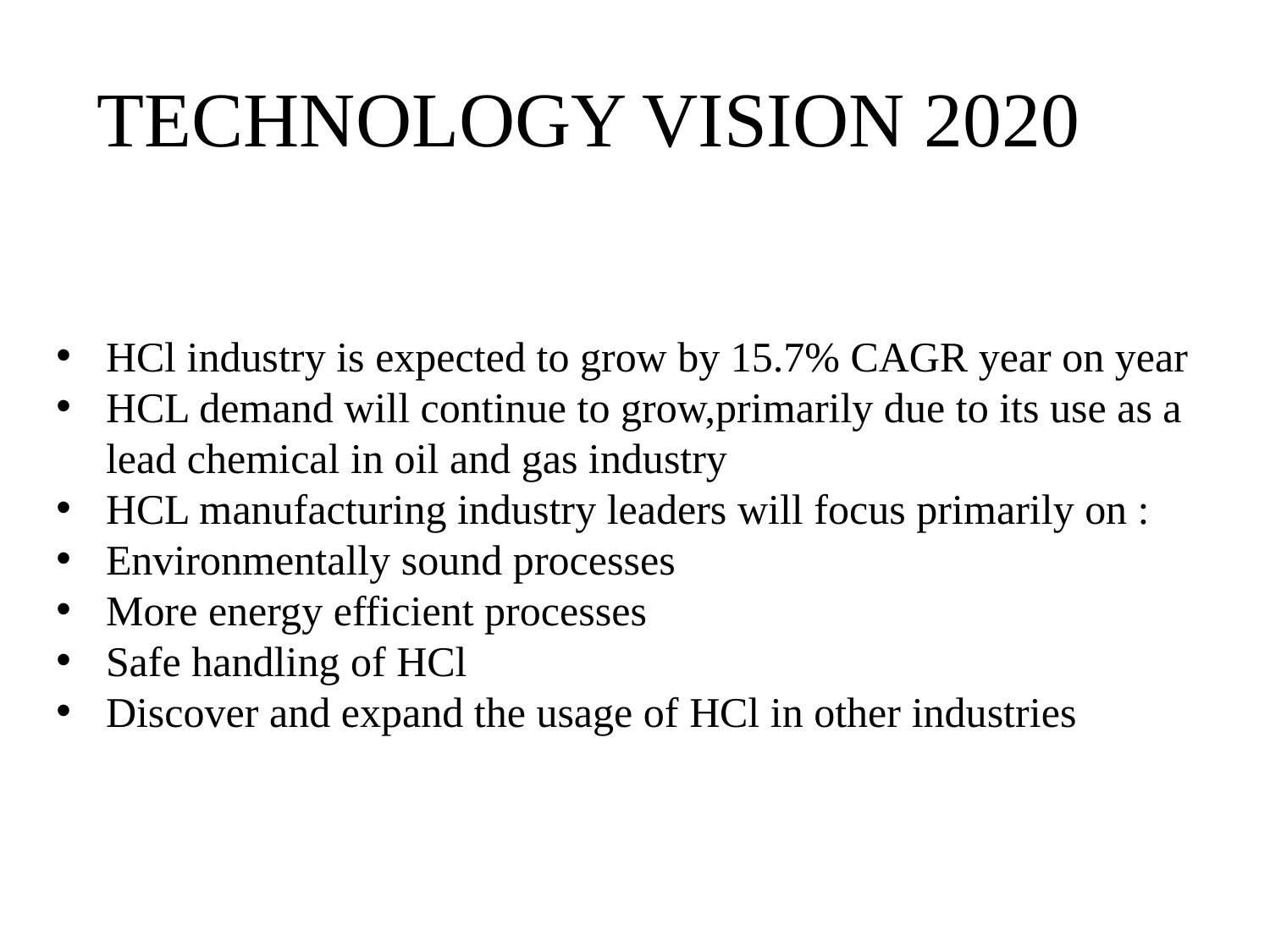

# TECHNOLOGY VISION 2020
HCl industry is expected to grow by 15.7% CAGR year on year
HCL demand will continue to grow,primarily due to its use as a lead chemical in oil and gas industry
HCL manufacturing industry leaders will focus primarily on :
Environmentally sound processes
More energy efficient processes
Safe handling of HCl
Discover and expand the usage of HCl in other industries